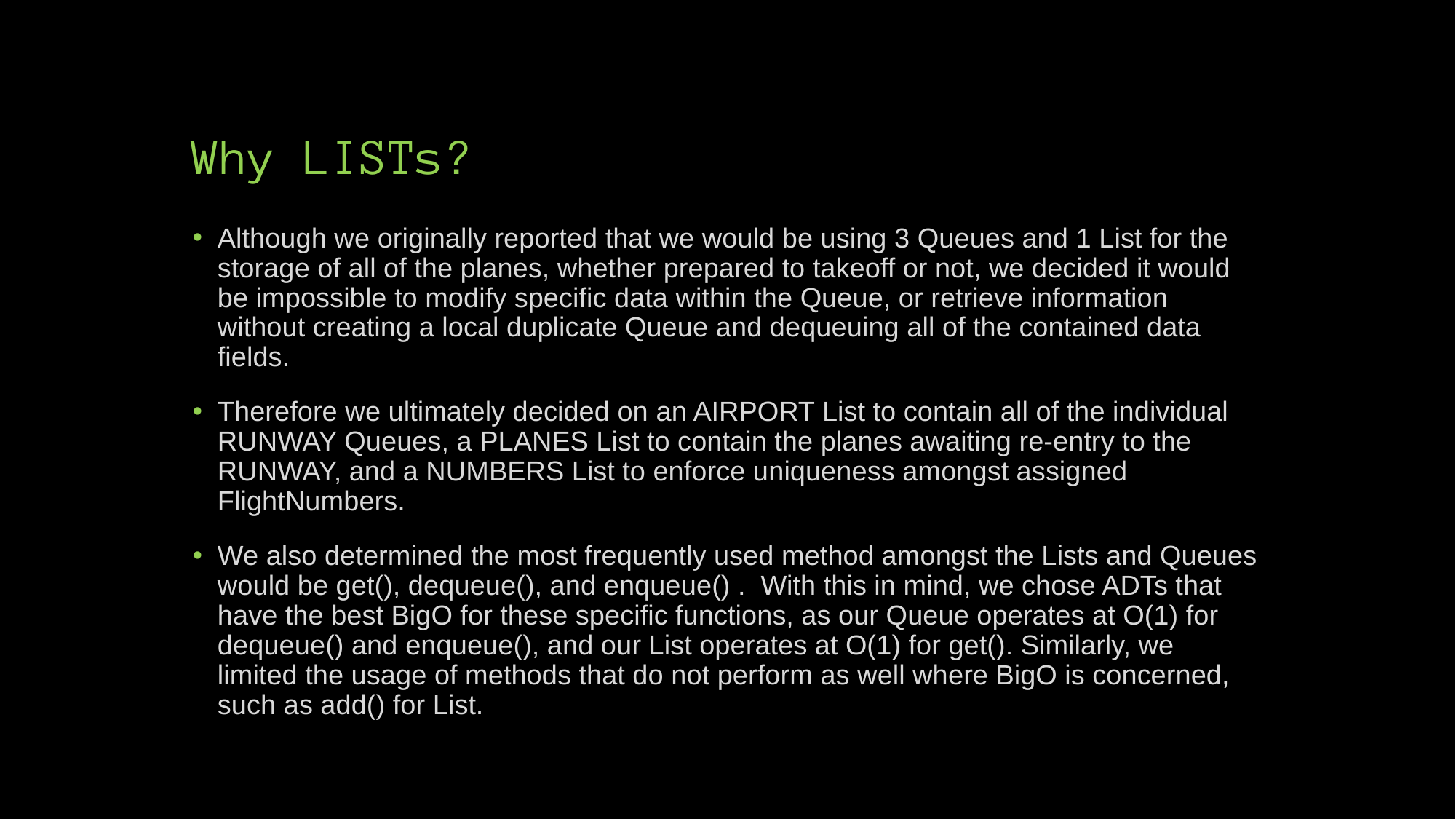

# Why LISTs?
Although we originally reported that we would be using 3 Queues and 1 List for the storage of all of the planes, whether prepared to takeoff or not, we decided it would be impossible to modify specific data within the Queue, or retrieve information without creating a local duplicate Queue and dequeuing all of the contained data fields.
Therefore we ultimately decided on an AIRPORT List to contain all of the individual RUNWAY Queues, a PLANES List to contain the planes awaiting re-entry to the RUNWAY, and a NUMBERS List to enforce uniqueness amongst assigned FlightNumbers.
We also determined the most frequently used method amongst the Lists and Queues would be get(), dequeue(), and enqueue() .  With this in mind, we chose ADTs that have the best BigO for these specific functions, as our Queue operates at O(1) for dequeue() and enqueue(), and our List operates at O(1) for get(). Similarly, we limited the usage of methods that do not perform as well where BigO is concerned, such as add() for List.